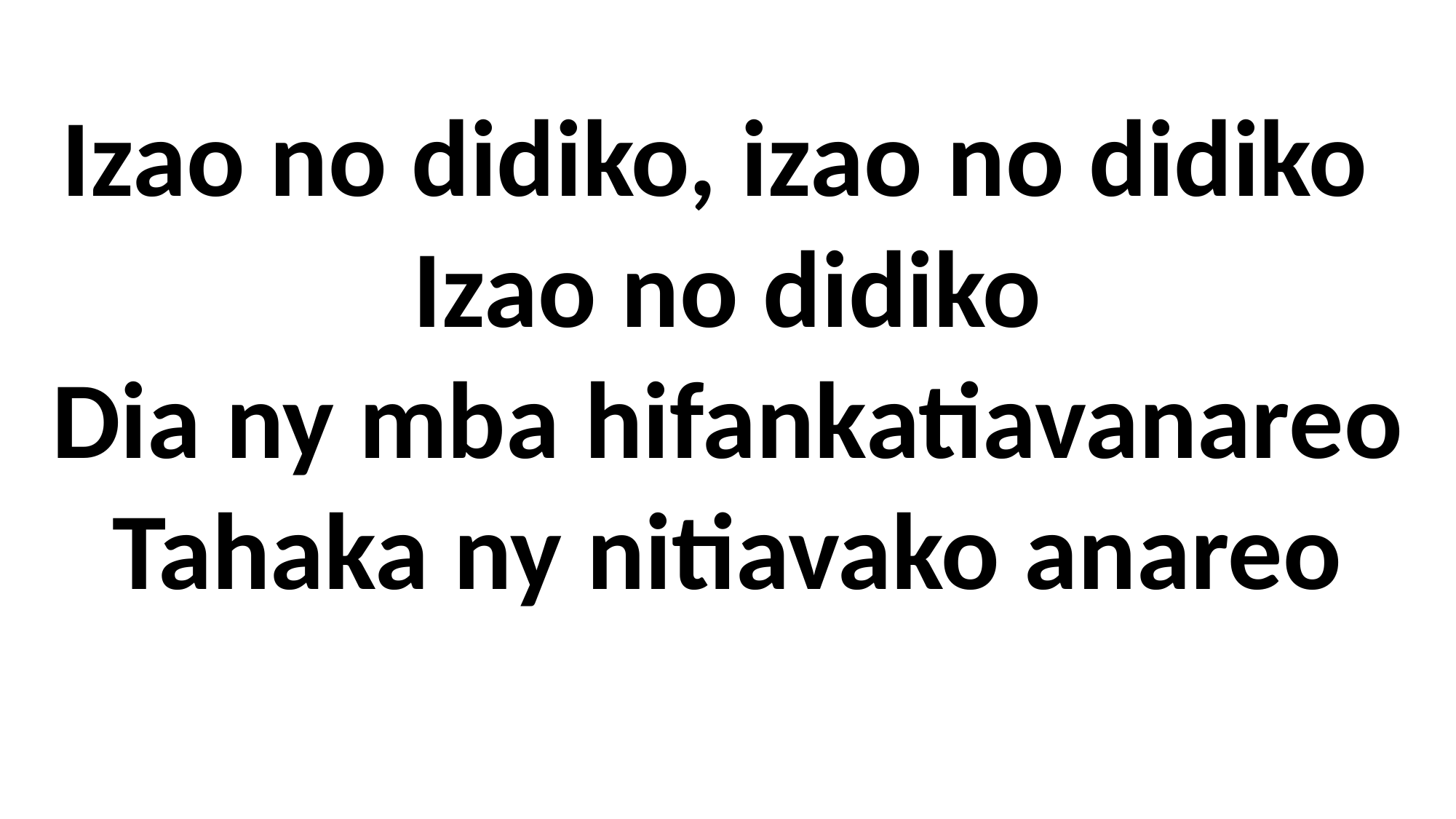

Izao no didiko, izao no didiko
Izao no didiko
Dia ny mba hifankatiavanareo
Tahaka ny nitiavako anareo